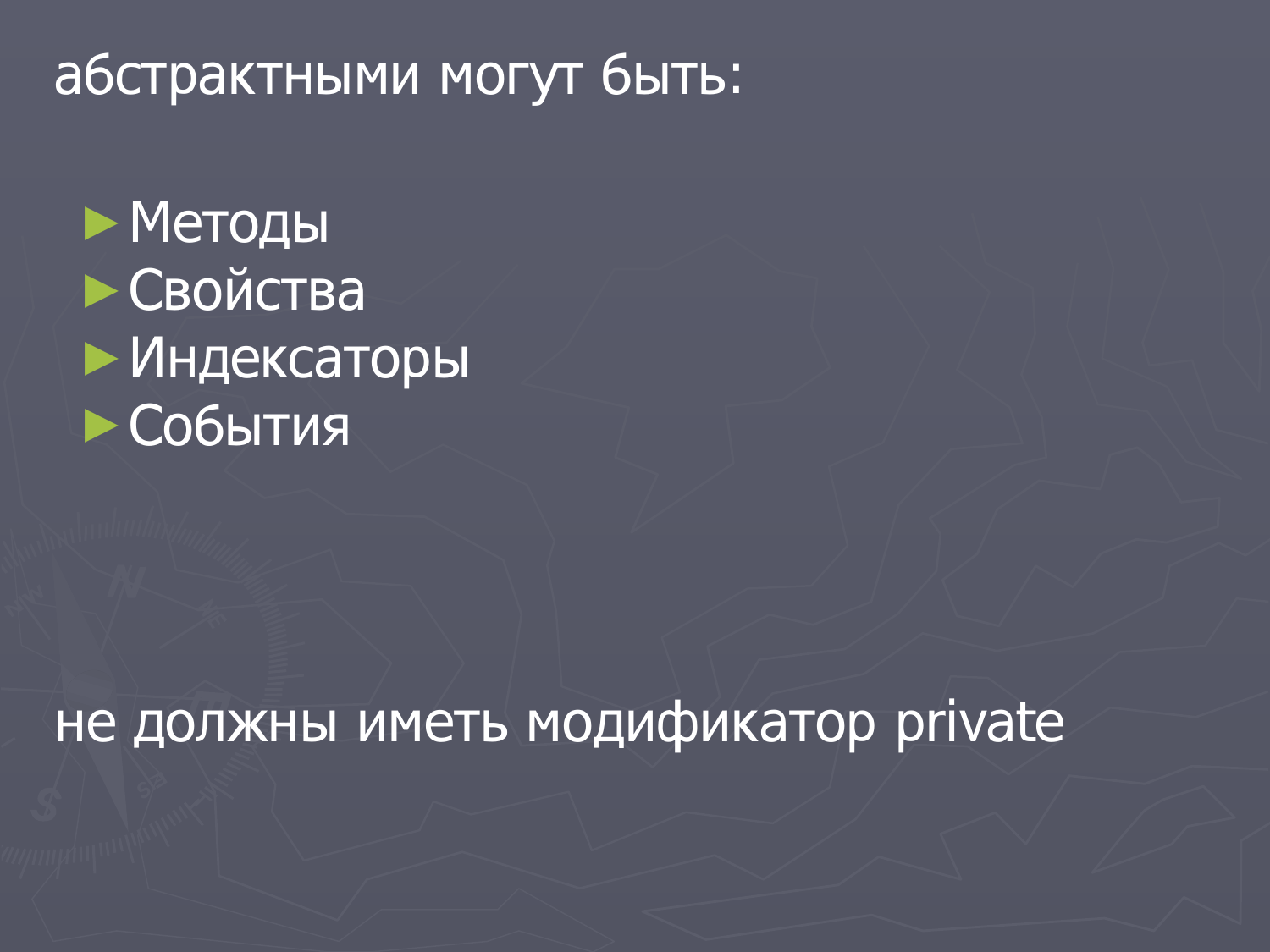

абстрактными могут быть:

Методы
Свойства
Индексаторы
События

не должны иметь модификатор private